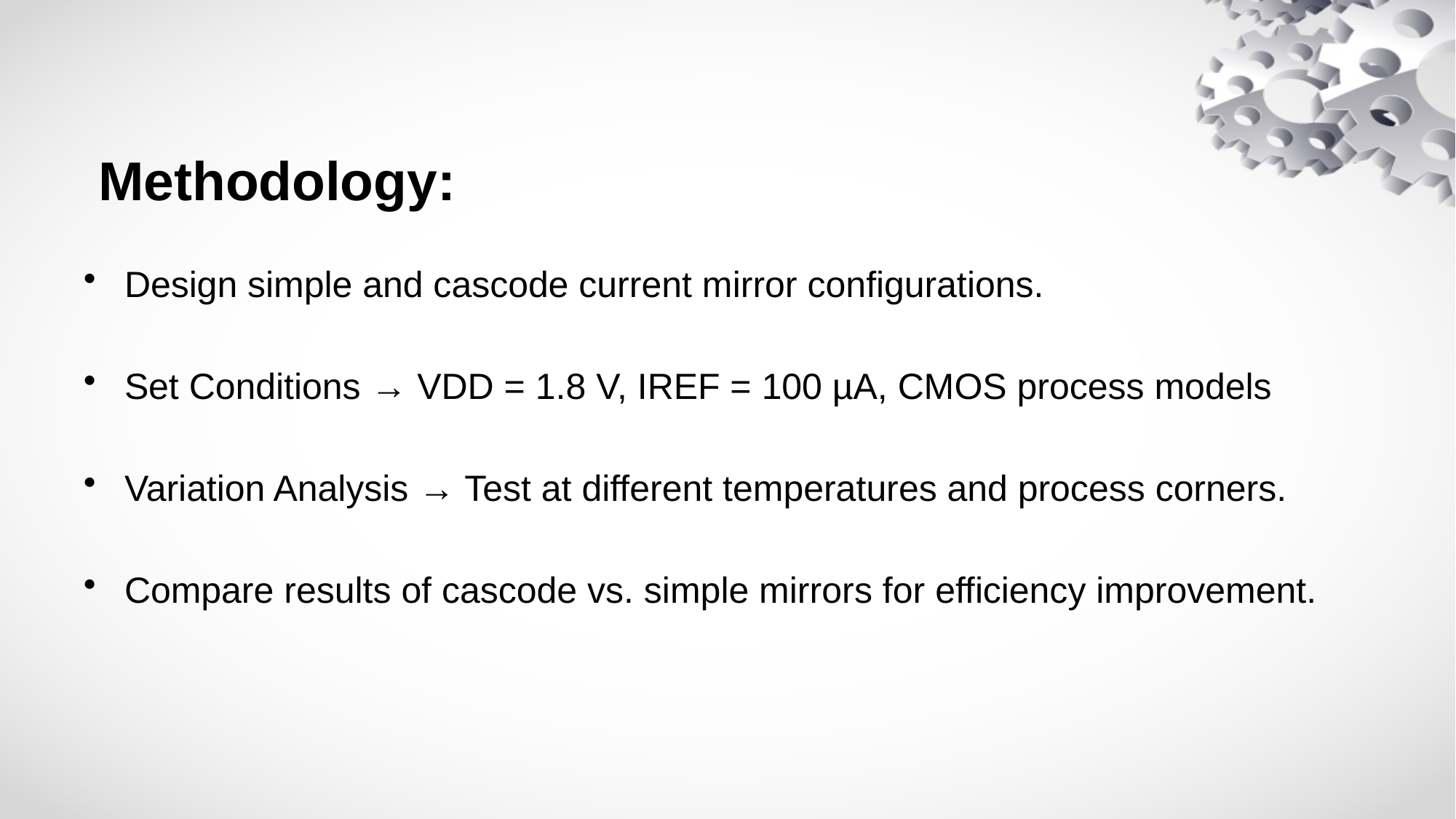

Methodology:

Design simple and cascode current mirror configurations.

Set Conditions → VDD = 1.8 V, IREF = 100 µA, CMOS process models

Variation Analysis → Test at different temperatures and process corners.

Compare results of cascode vs. simple mirrors for efficiency improvement.